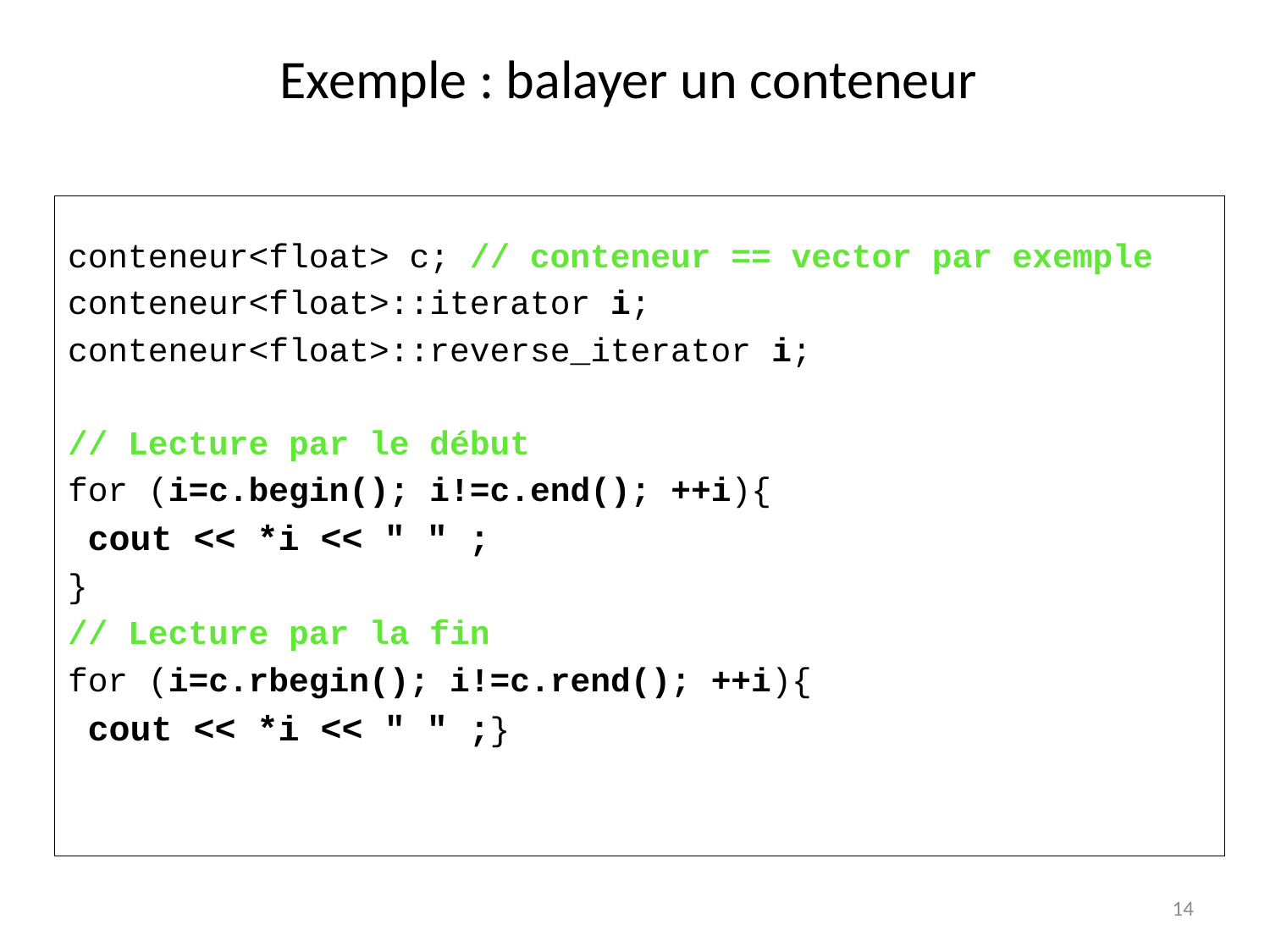

# Exemple : balayer un conteneur

conteneur<float> c; // conteneur == vector par exemple
conteneur<float>::iterator i;
conteneur<float>::reverse_iterator i;

// Lecture par le début
for (i=c.begin(); i!=c.end(); ++i){
 cout << *i << " " ;
}
// Lecture par la fin
for (i=c.rbegin(); i!=c.rend(); ++i){
 cout << *i << " " ;}

14